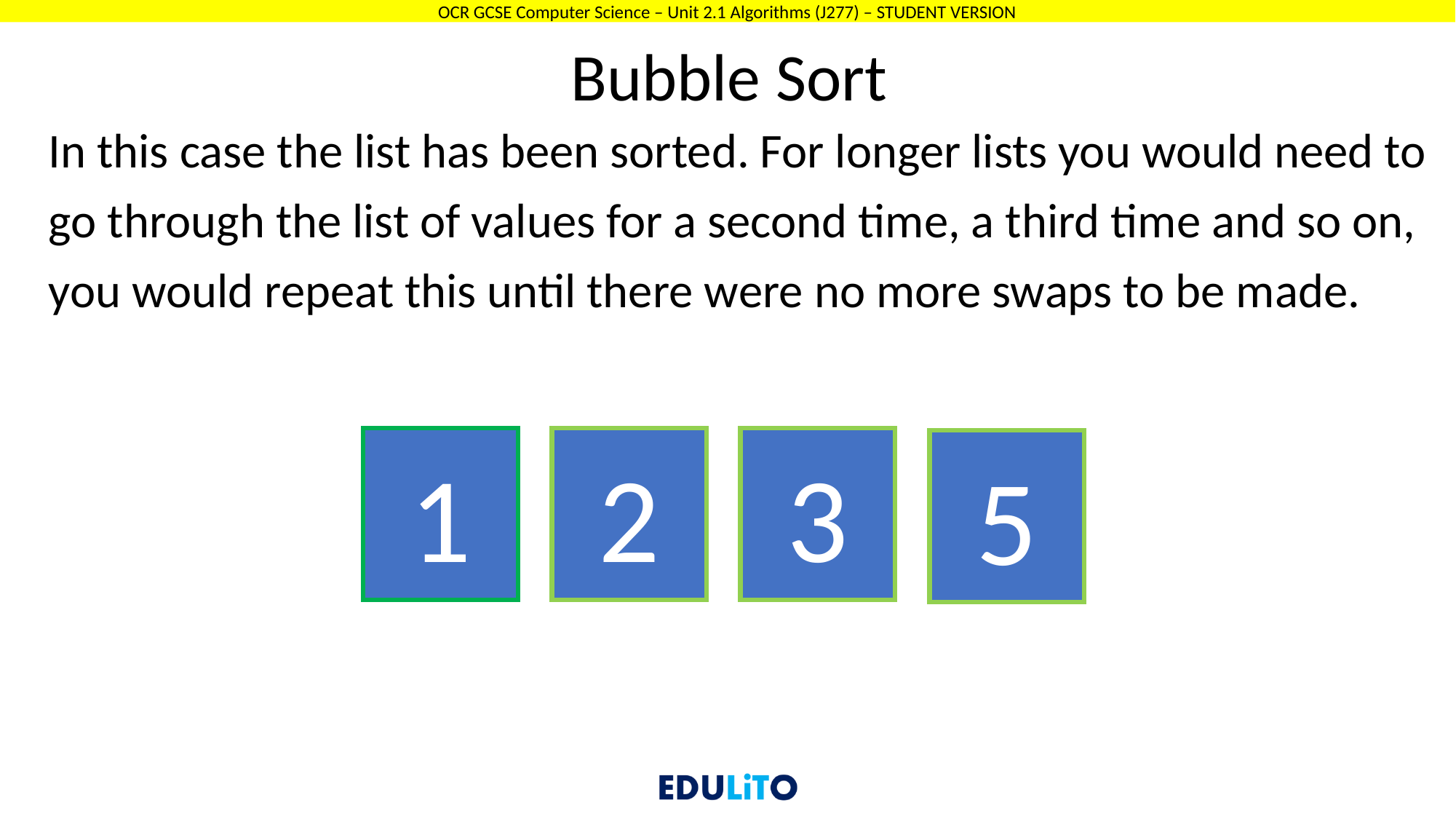

# Bubble Sort
In this case the list has been sorted. For longer lists you would need to go through the list of values for a second time, a third time and so on, you would repeat this until there were no more swaps to be made.

1
2
3
5